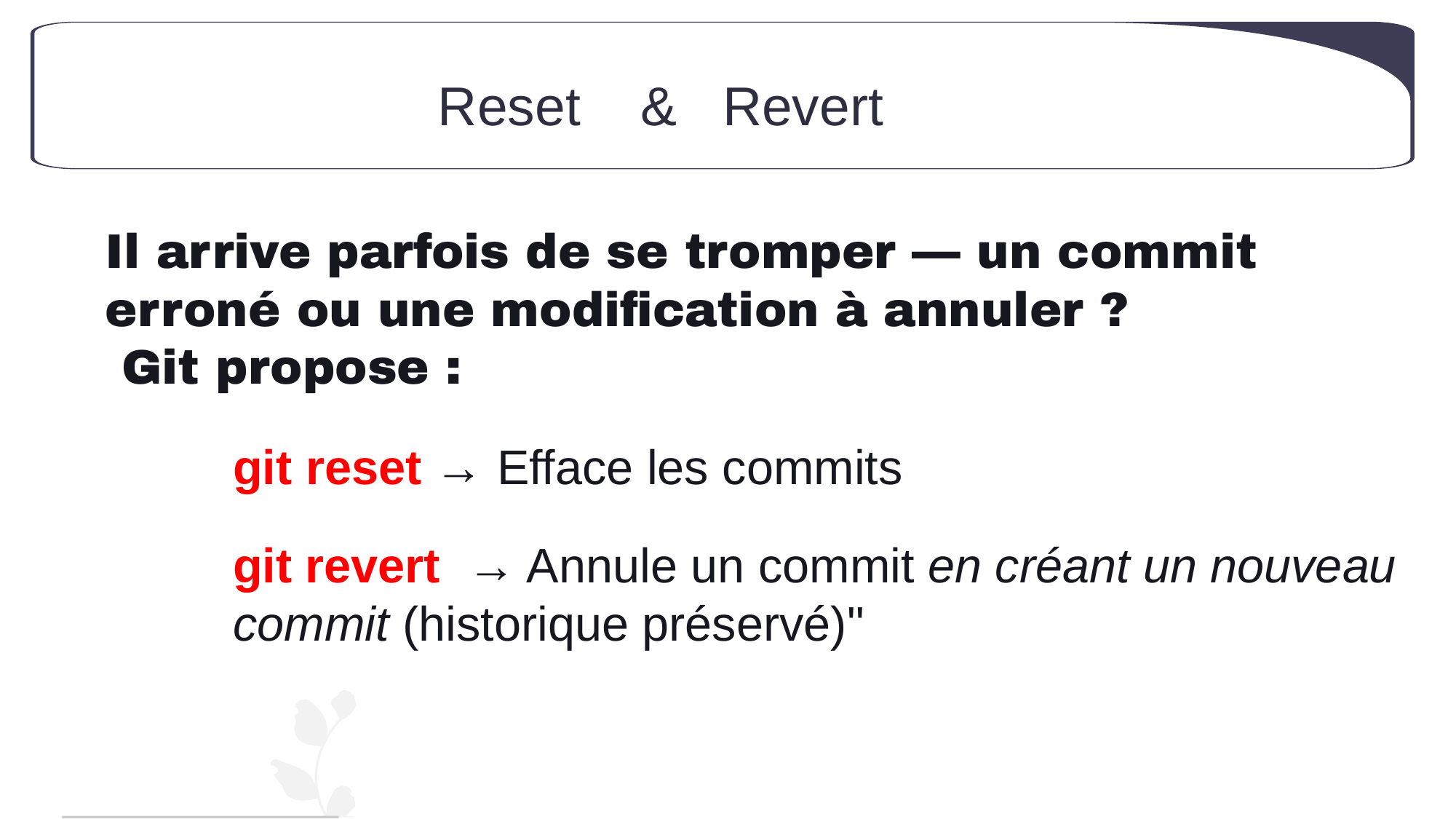

Reset    &   Revert
Il arrive parfois de se tromper — un commit erroné ou une modification à annuler ?
 Git propose :

git reset → Efface les commits
git revert  → Annule un commit en créant un nouveau commit (historique préservé)"